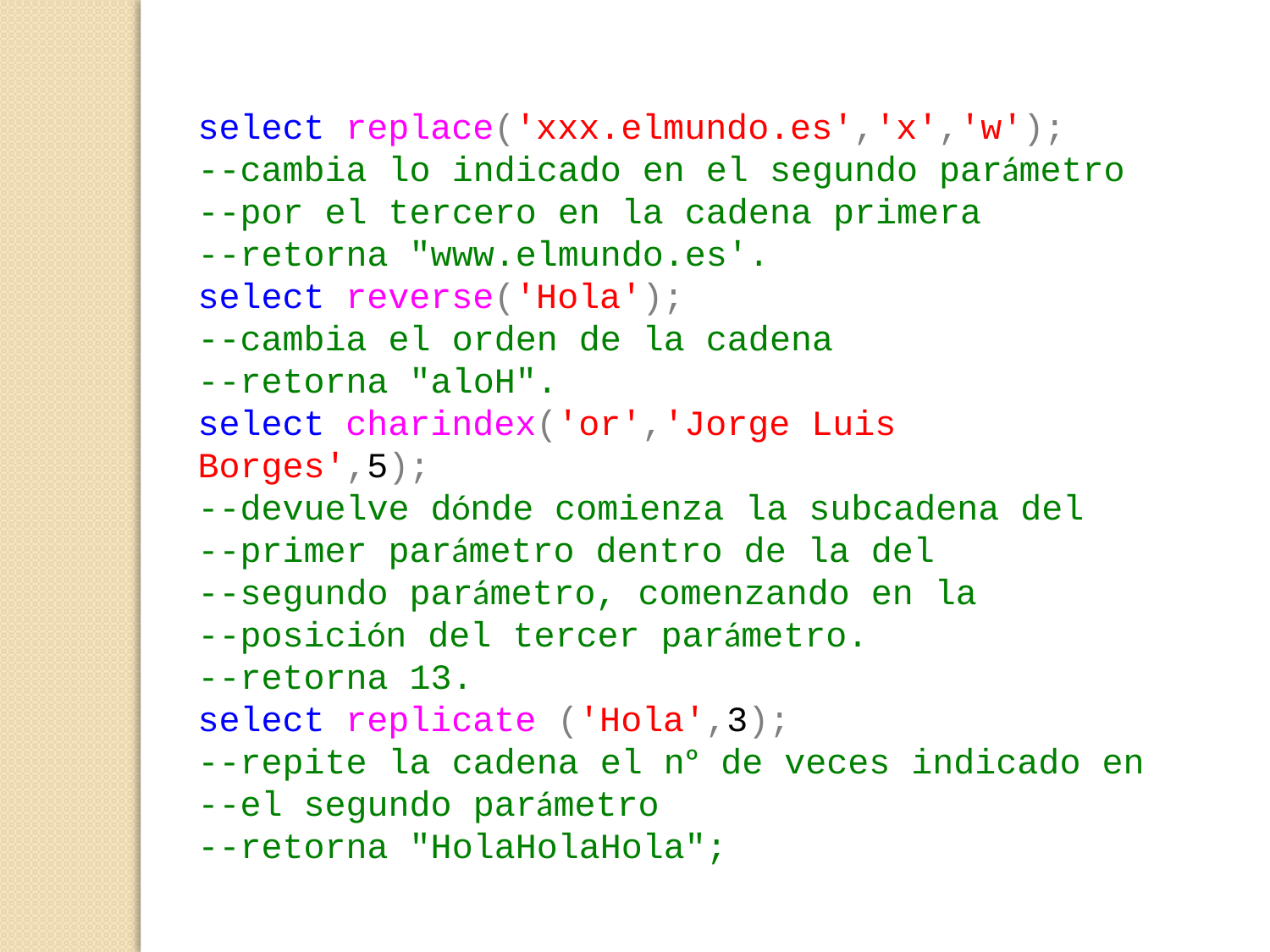

select replace('xxx.elmundo.es','x','w');
--cambia lo indicado en el segundo parámetro
--por el tercero en la cadena primera
--retorna "www.elmundo.es'.
select reverse('Hola');
--cambia el orden de la cadena
--retorna "aloH".
select charindex('or','Jorge Luis Borges',5);
--devuelve dónde comienza la subcadena del
--primer parámetro dentro de la del
--segundo parámetro, comenzando en la
--posición del tercer parámetro.
--retorna 13.
select replicate ('Hola',3);
--repite la cadena el nº de veces indicado en
--el segundo parámetro
--retorna "HolaHolaHola";